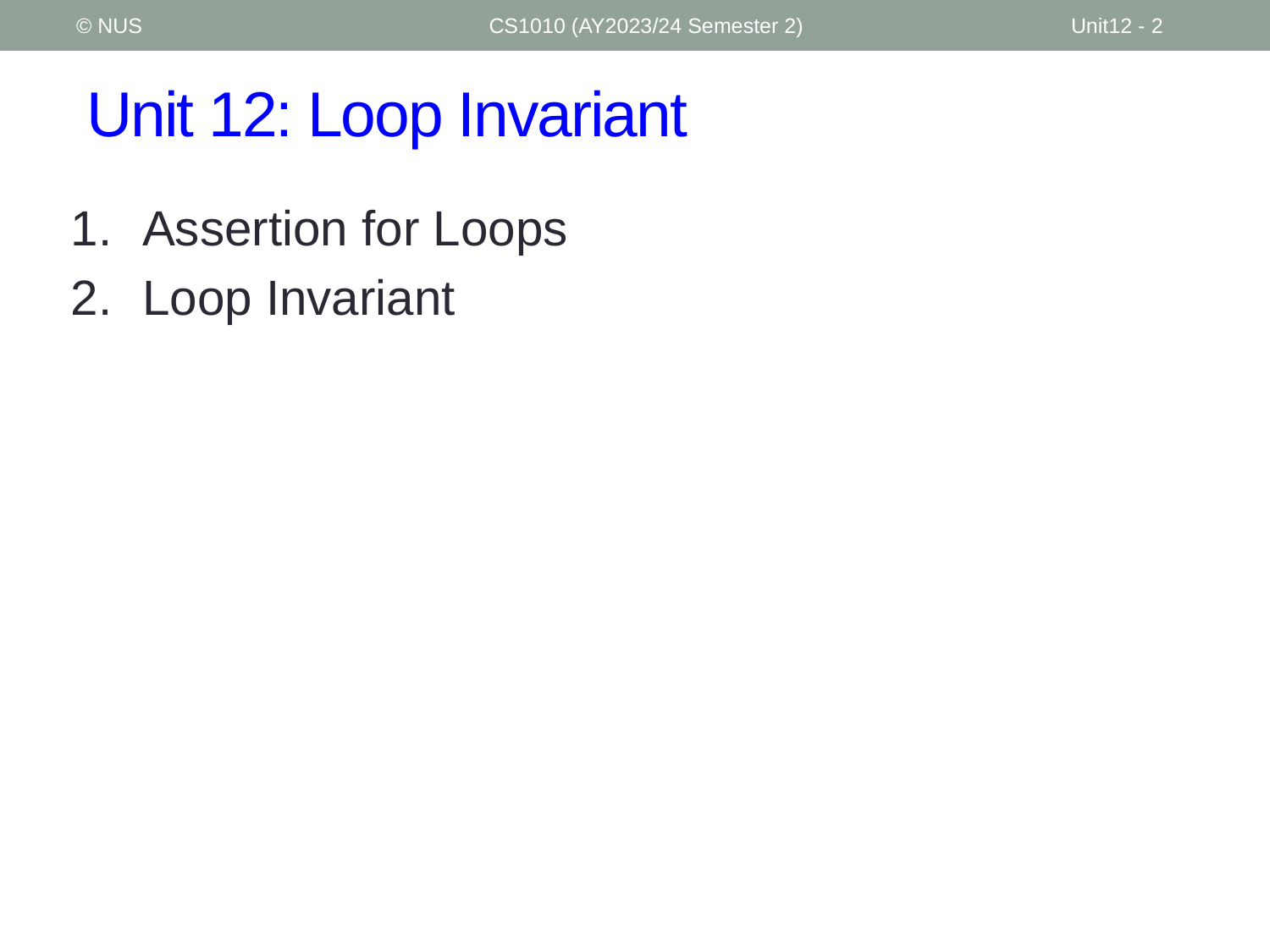

© NUS
CS1010 (AY2023/24 Semester 2)
Unit12 - 2
# Unit 12: Loop Invariant
Assertion for Loops
Loop Invariant